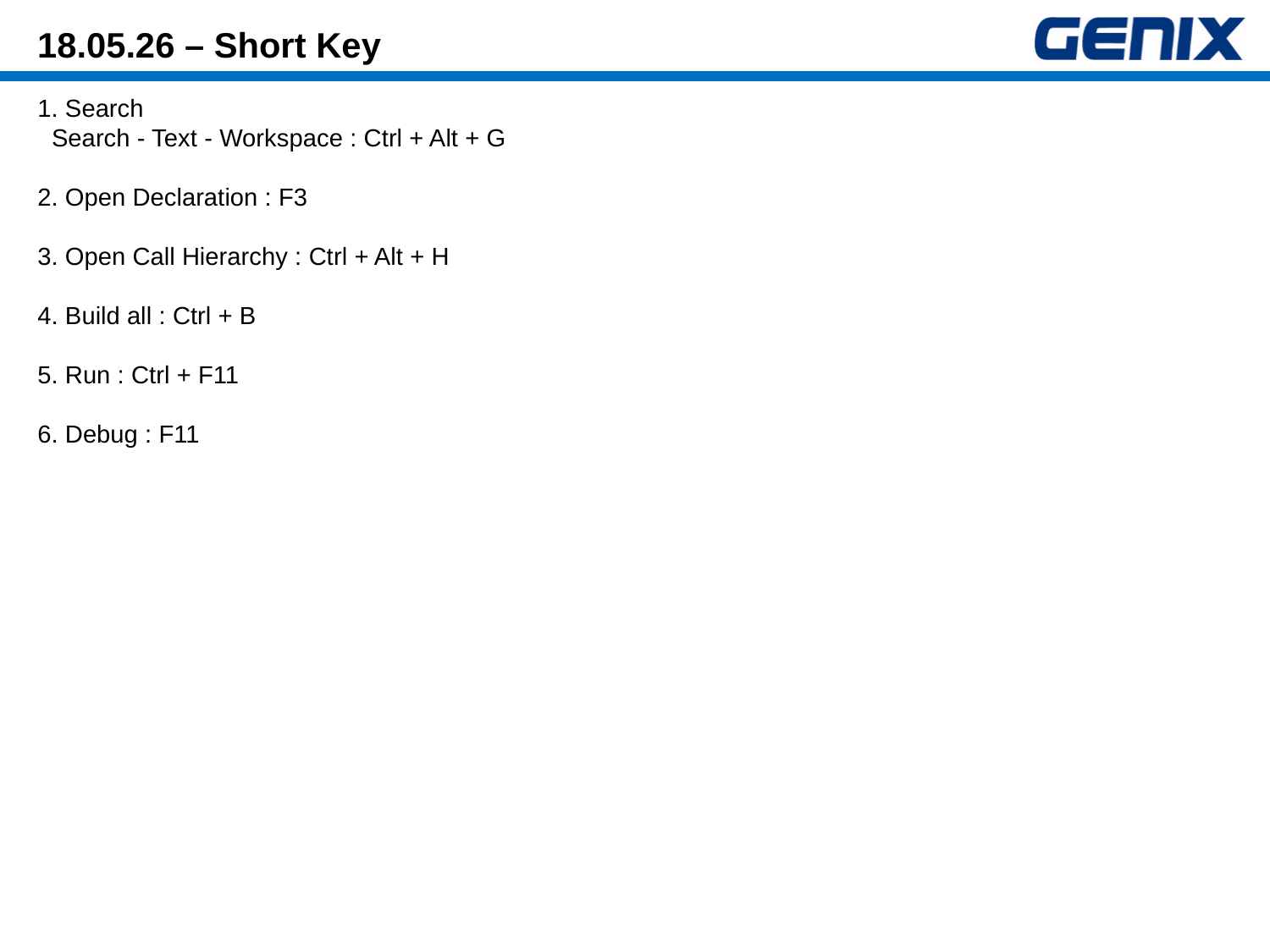

# 18.05.26 – Short Key
1. Search
  Search - Text - Workspace : Ctrl + Alt + G

2. Open Declaration : F3

3. Open Call Hierarchy : Ctrl + Alt + H

4. Build all : Ctrl + B

5. Run : Ctrl + F11

6. Debug : F11